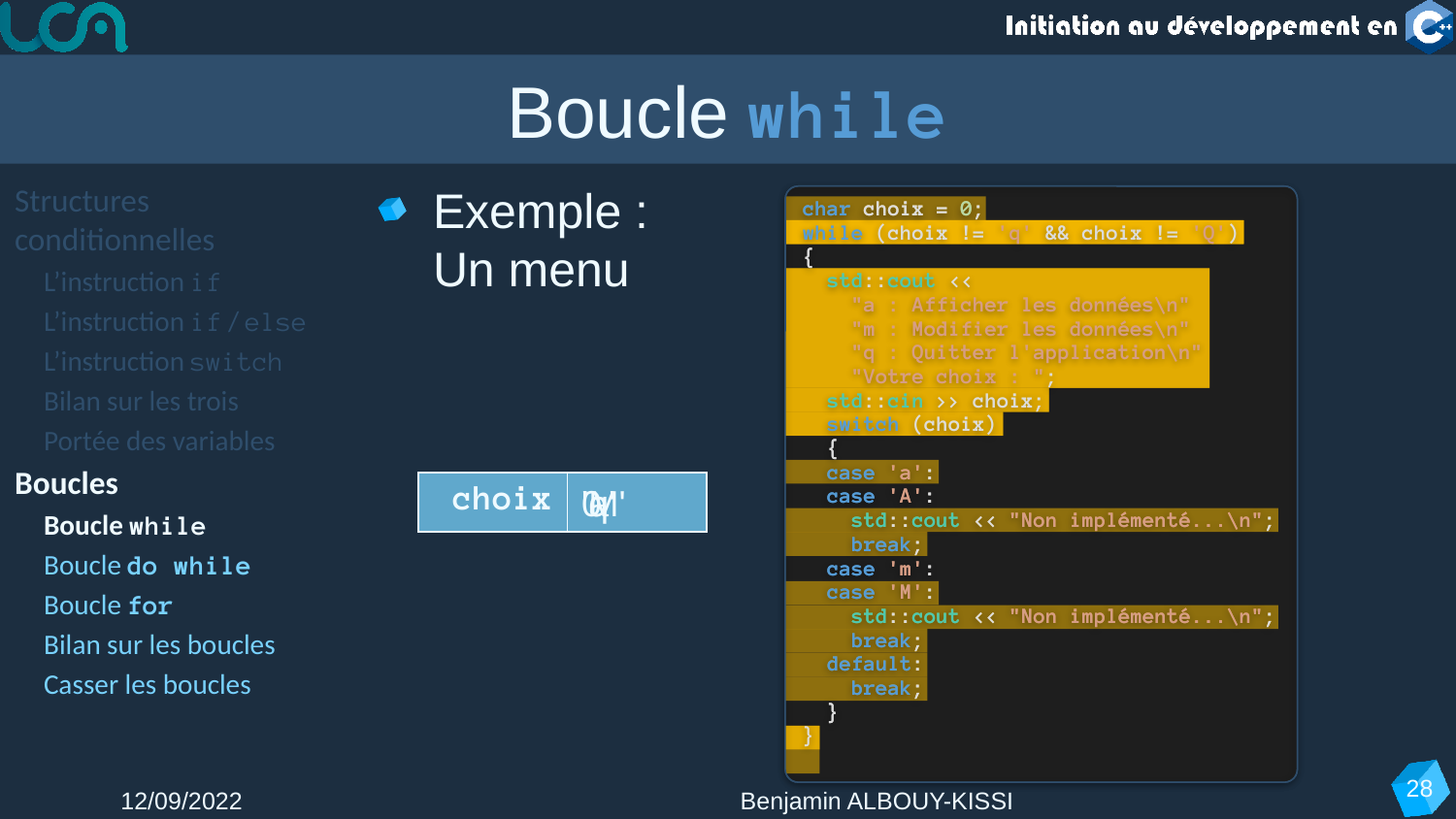

# Boucle while
Structures conditionnelles
L’instruction if
L’instruction if / else
L’instruction switch
Bilan sur les trois
Portée des variables
Boucles
Boucle while
Boucle do while
Boucle for
Bilan sur les boucles
Casser les boucles
Exemple :
Un menu
char choix = 0;
while (choix != 'q' && choix != 'Q')
{
  std::cout <<
    "a : Afficher les données\n"
    "m : Modifier les données\n"
    "q : Quitter l'application\n"
    "Votre choix : ";
  std::cin >> choix;
  switch (choix)
  {
  case 'a':
  case 'A':
    std::cout << "Non implémenté...\n";
    break;
  case 'm':
  case 'M':
    std::cout << "Non implémenté...\n";
    break;
  default:
    break;
  }
}
char choix = 0;
while (choix != 'q' && choix != 'Q')
{
  std::cout <<
    "a : Afficher les données\n"
    "m : Modifier les données\n"
    "q : Quitter l'application\n"
    "Votre choix : ";
  std::cin >> choix;
  switch (choix)
  {
  case 'a':
  case 'A':
    std::cout << "Non implémenté...\n";
    break;
  case 'm':
  case 'M':
    std::cout << "Non implémenté...\n";
    break;
  default:
    break;
  }
}

| choix |  |
| --- | --- |
0
'a'
'M'
'q'

28
12/09/2022
Benjamin ALBOUY-KISSI